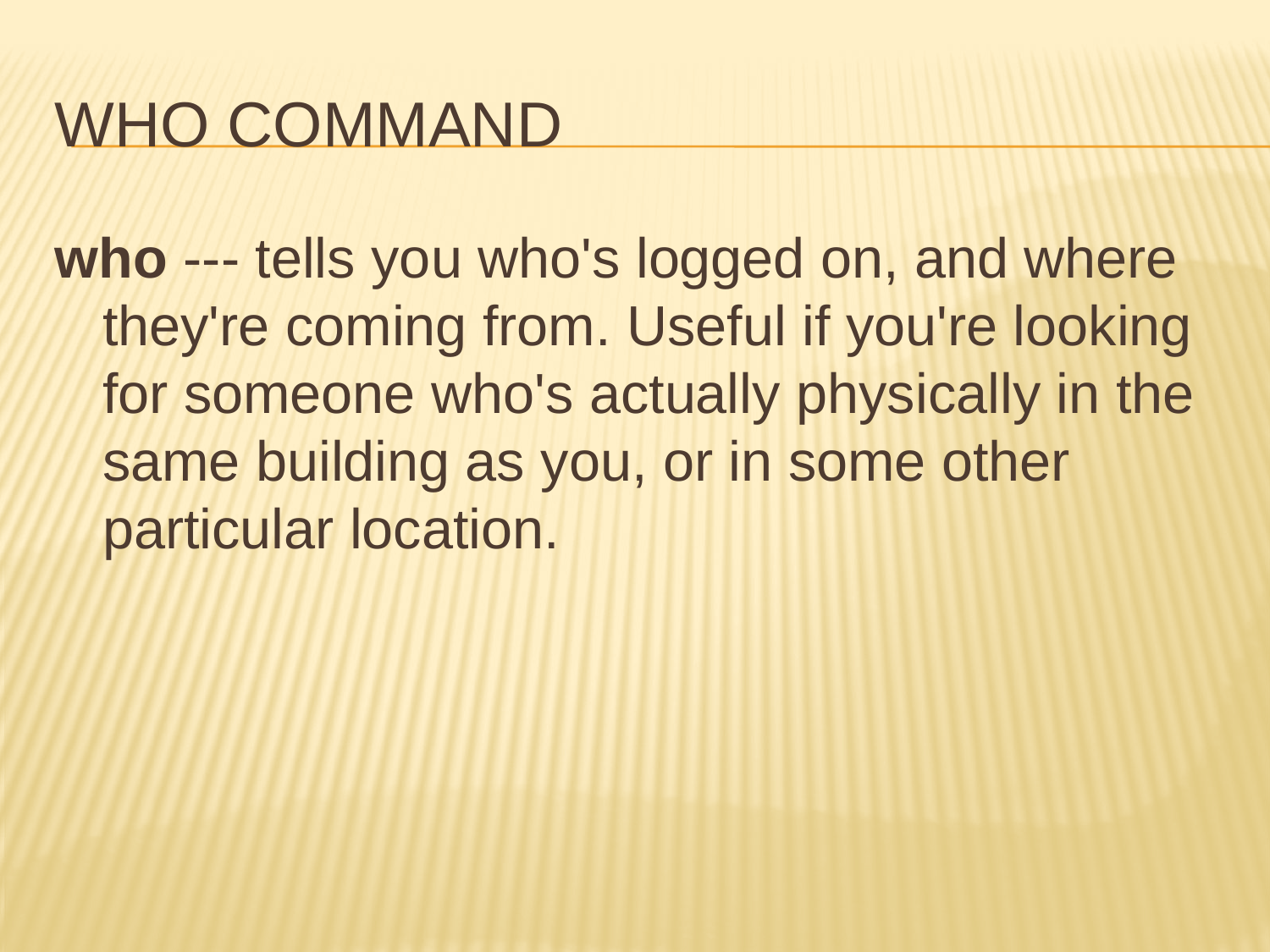

# Who command
who --- tells you who's logged on, and where they're coming from. Useful if you're looking for someone who's actually physically in the same building as you, or in some other particular location.